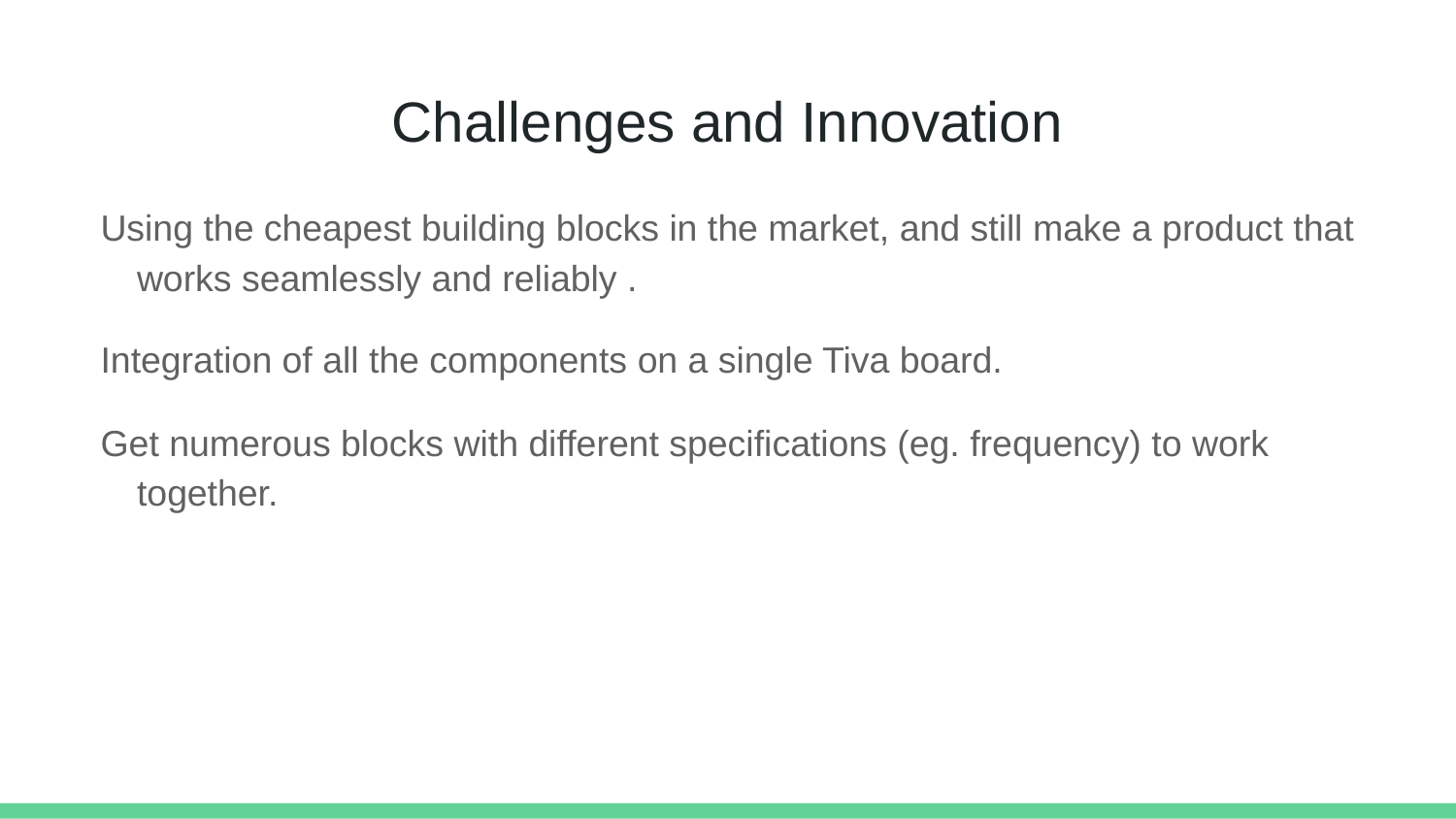

# Challenges and Innovation
Using the cheapest building blocks in the market, and still make a product that works seamlessly and reliably .
Integration of all the components on a single Tiva board.
Get numerous blocks with different specifications (eg. frequency) to work together.